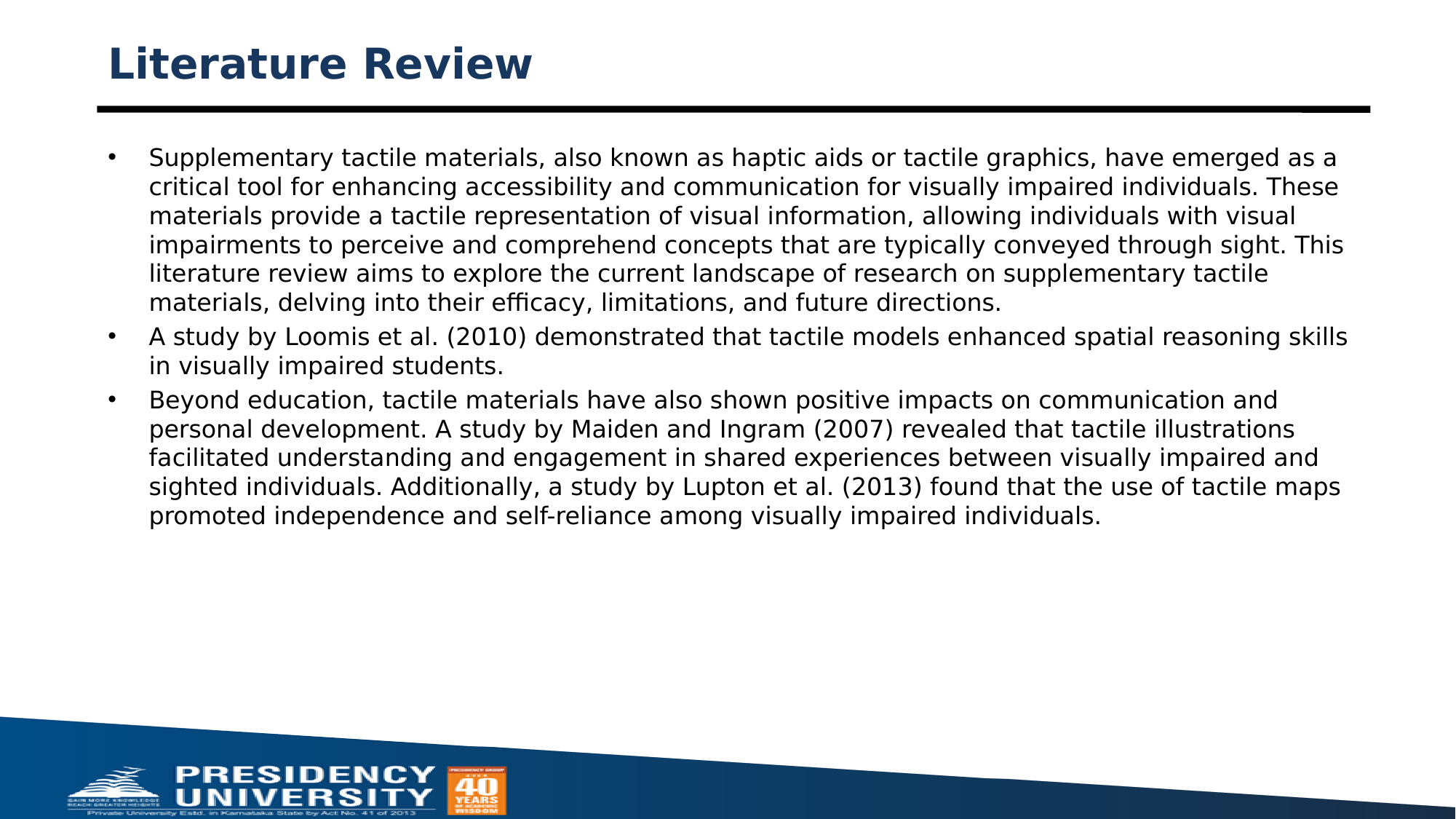

# Literature Review
Supplementary tactile materials, also known as haptic aids or tactile graphics, have emerged as a critical tool for enhancing accessibility and communication for visually impaired individuals. These materials provide a tactile representation of visual information, allowing individuals with visual impairments to perceive and comprehend concepts that are typically conveyed through sight. This literature review aims to explore the current landscape of research on supplementary tactile materials, delving into their efficacy, limitations, and future directions.
A study by Loomis et al. (2010) demonstrated that tactile models enhanced spatial reasoning skills in visually impaired students.
Beyond education, tactile materials have also shown positive impacts on communication and personal development. A study by Maiden and Ingram (2007) revealed that tactile illustrations facilitated understanding and engagement in shared experiences between visually impaired and sighted individuals. Additionally, a study by Lupton et al. (2013) found that the use of tactile maps promoted independence and self-reliance among visually impaired individuals.